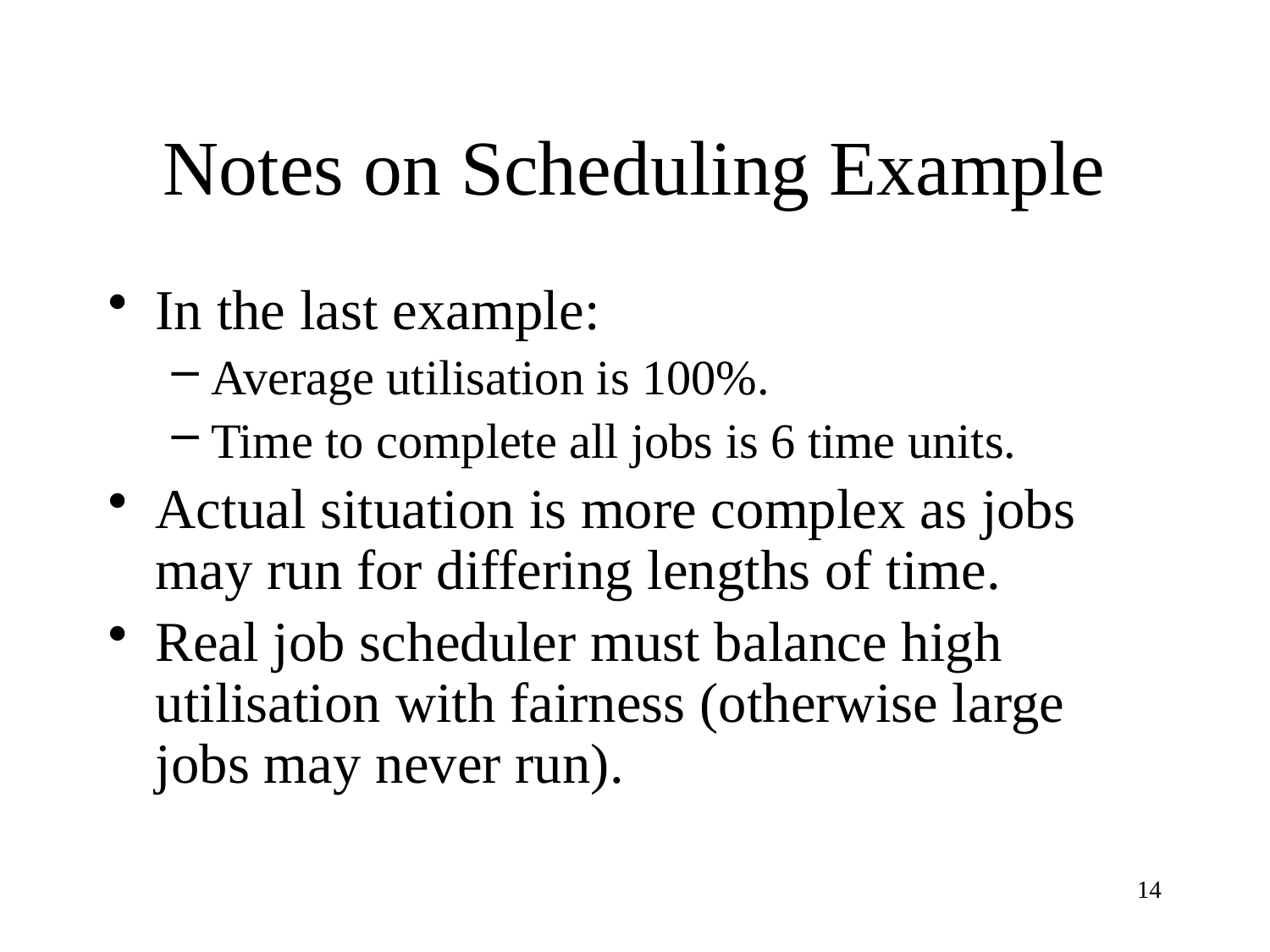

# Notes on Scheduling Example
In the last example:
Average utilisation is 100%.
Time to complete all jobs is 6 time units.
Actual situation is more complex as jobs may run for differing lengths of time.
Real job scheduler must balance high utilisation with fairness (otherwise large jobs may never run).
14